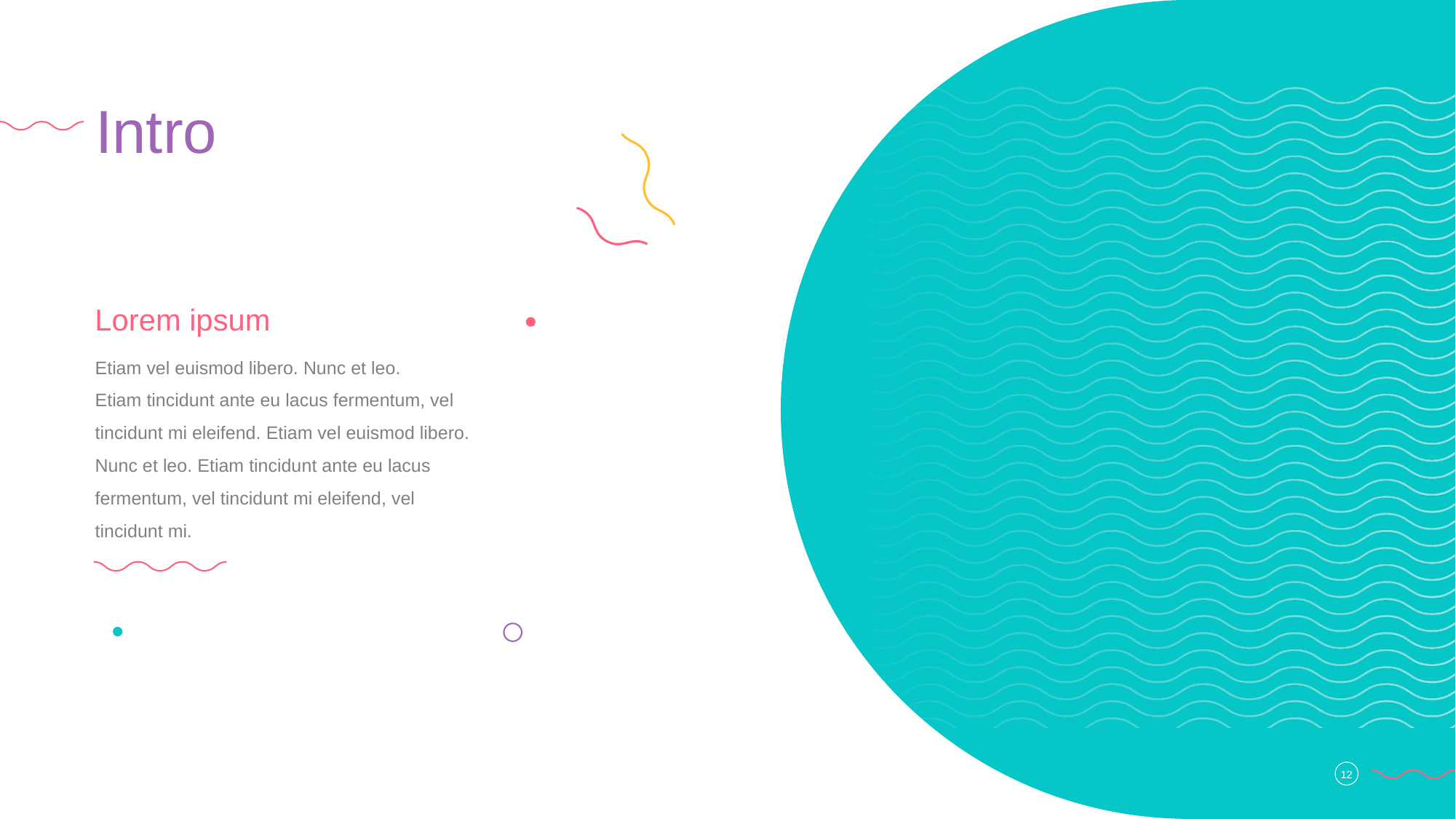

# Intro

Lorem ipsum
Etiam vel euismod libero. Nunc et leo.
Etiam tincidunt ante eu lacus fermentum, vel tincidunt mi eleifend. Etiam vel euismod libero. Nunc et leo. Etiam tincidunt ante eu lacus fermentum, vel tincidunt mi eleifend, vel tincidunt mi.